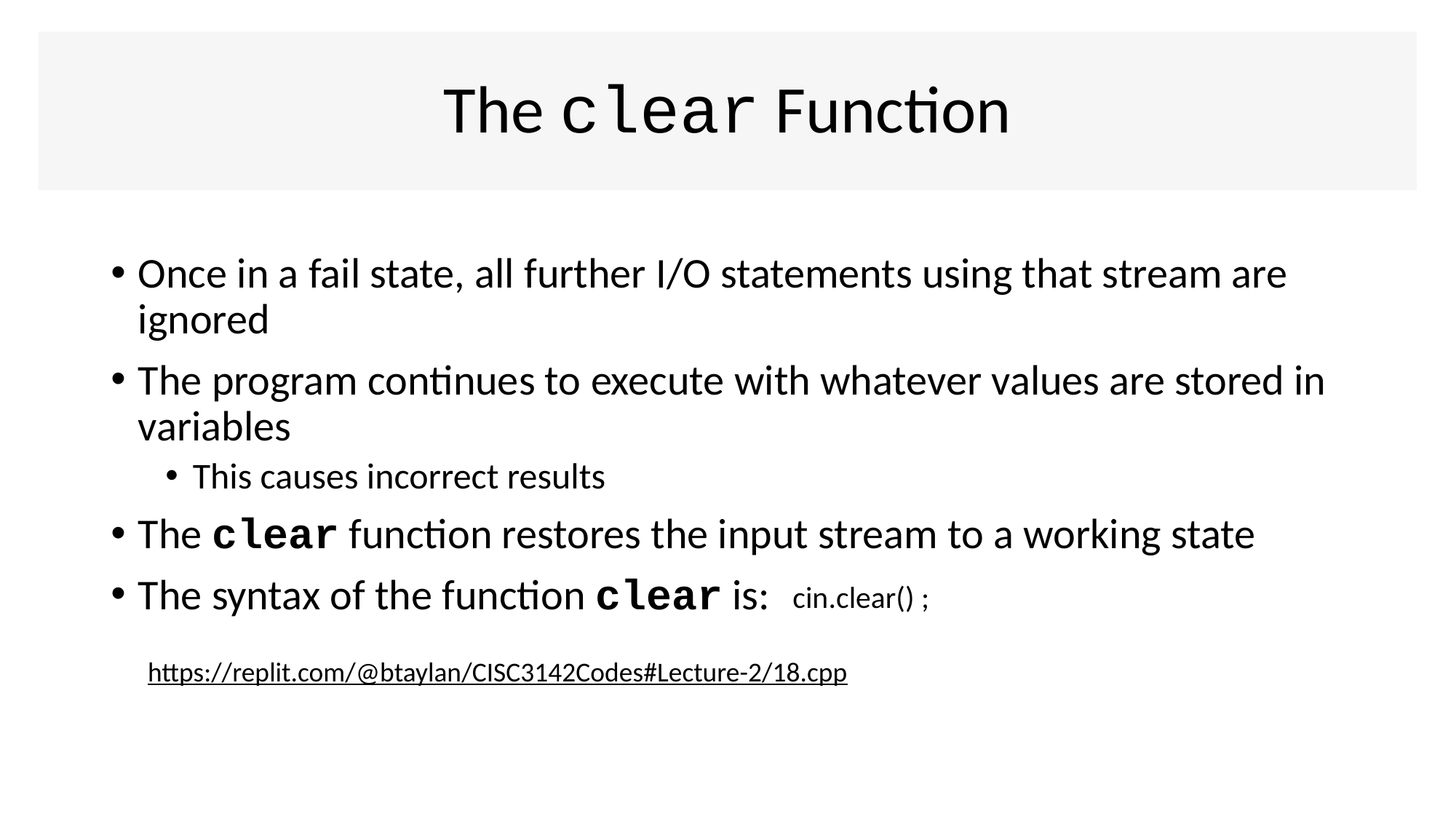

# The clear Function
Once in a fail state, all further I/O statements using that stream are ignored
The program continues to execute with whatever values are stored in variables
This causes incorrect results
The clear function restores the input stream to a working state
The syntax of the function clear is:
cin.clear() ;
https://replit.com/@btaylan/CISC3142Codes#Lecture-2/18.cpp